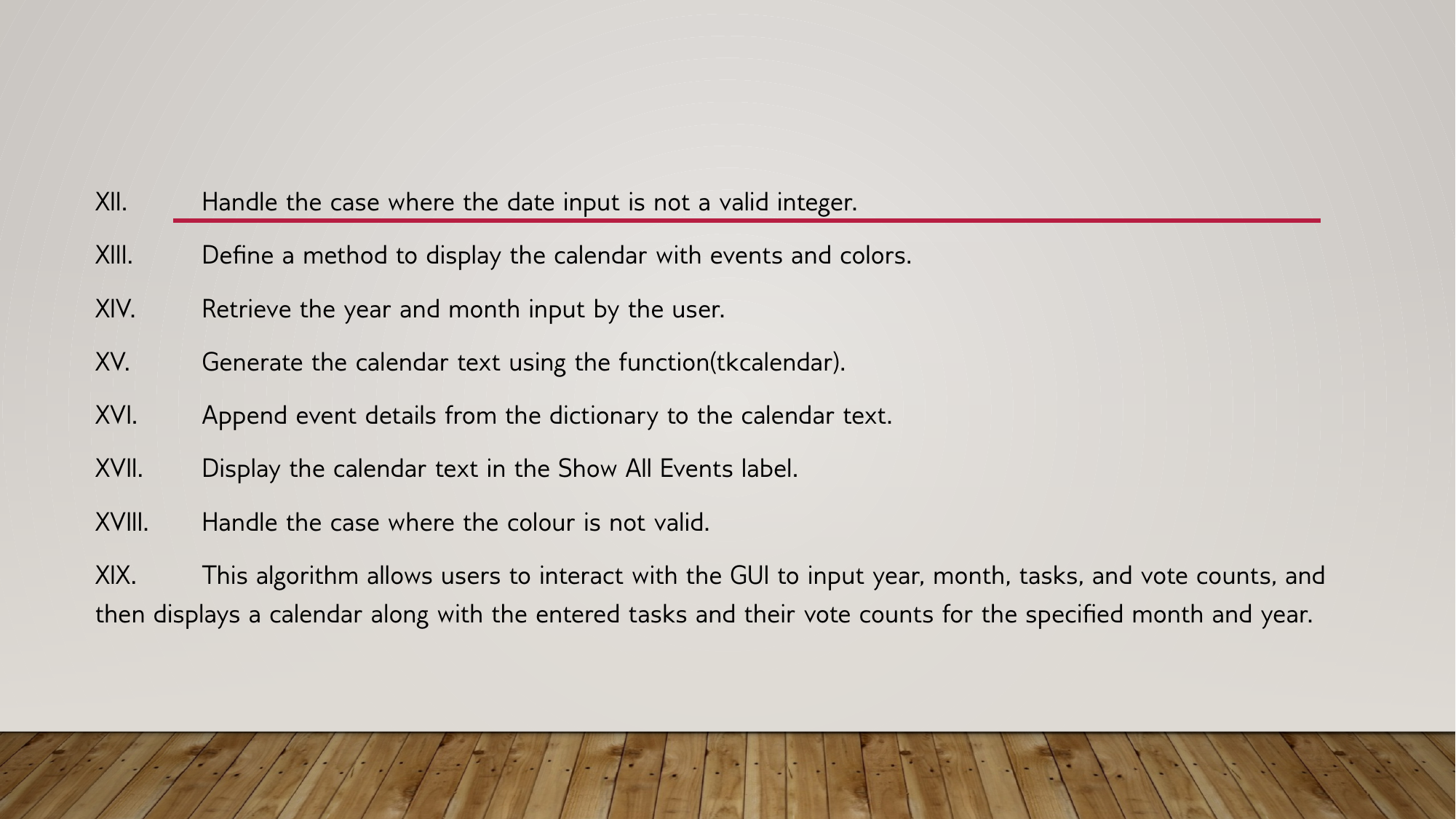

XII.	Handle the case where the date input is not a valid integer.
XIII.	Define a method to display the calendar with events and colors.
XIV.	Retrieve the year and month input by the user.
XV.	Generate the calendar text using the function(tkcalendar).
XVI.	Append event details from the dictionary to the calendar text.
XVII.	Display the calendar text in the Show All Events label.
XVIII.	Handle the case where the colour is not valid.
XIX.	This algorithm allows users to interact with the GUI to input year, month, tasks, and vote counts, and then displays a calendar along with the entered tasks and their vote counts for the specified month and year.